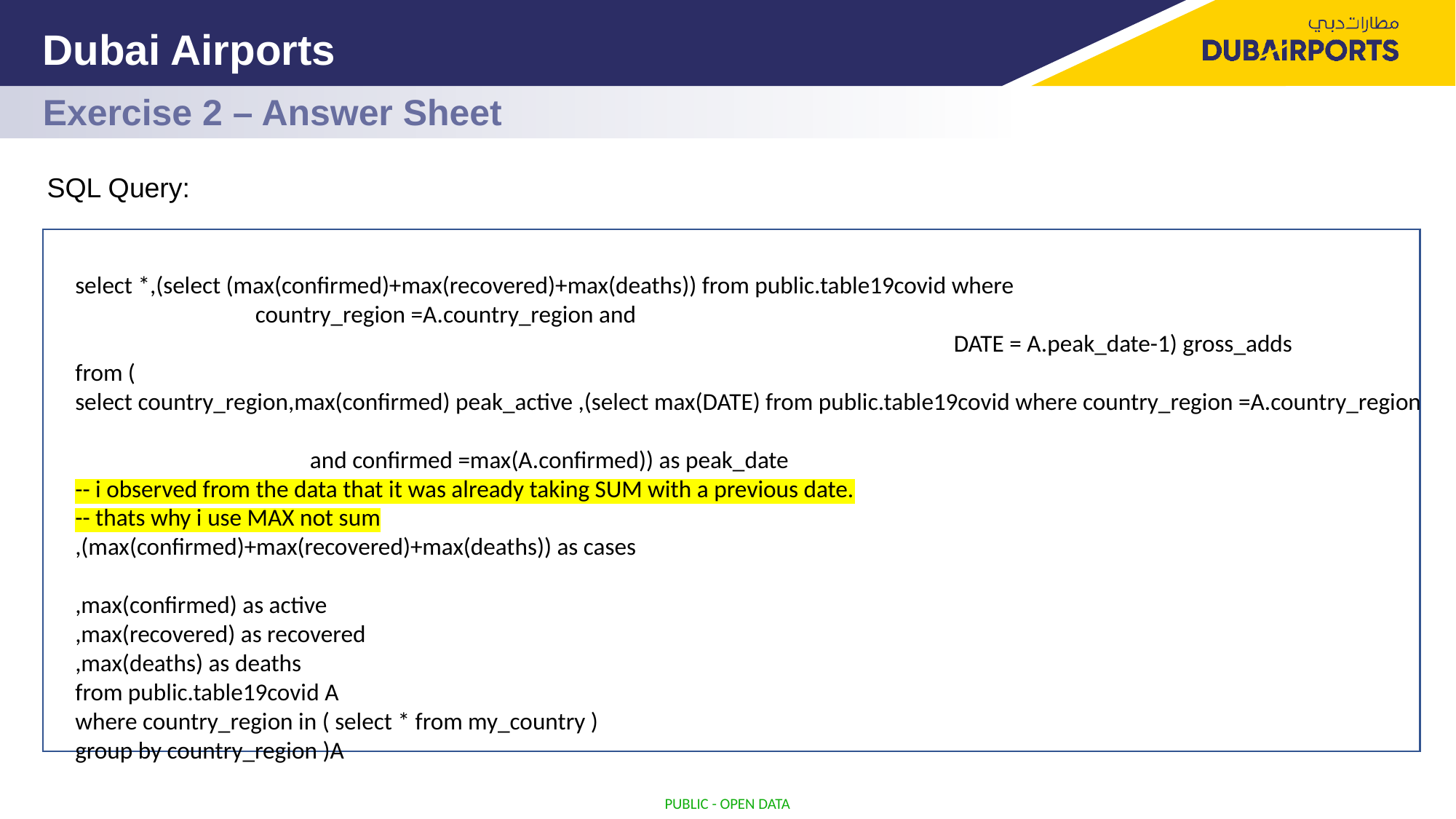

# Dubai Airports
Exercise 2 – Answer Sheet
SQL Query:

select *,(select (max(confirmed)+max(recovered)+max(deaths)) from public.table19covid where
                                 country_region =A.country_region and
								 DATE = A.peak_date-1) gross_adds
from (
select country_region,max(confirmed) peak_active ,(select max(DATE) from public.table19covid where country_region =A.country_region
														   and confirmed =max(A.confirmed)) as peak_date
-- i observed from the data that it was already taking SUM with a previous date.
-- thats why i use MAX not sum
,(max(confirmed)+max(recovered)+max(deaths)) as cases
,max(confirmed) as active
,max(recovered) as recovered
,max(deaths) as deaths
from public.table19covid A
where country_region in ( select * from my_country )
group by country_region )A